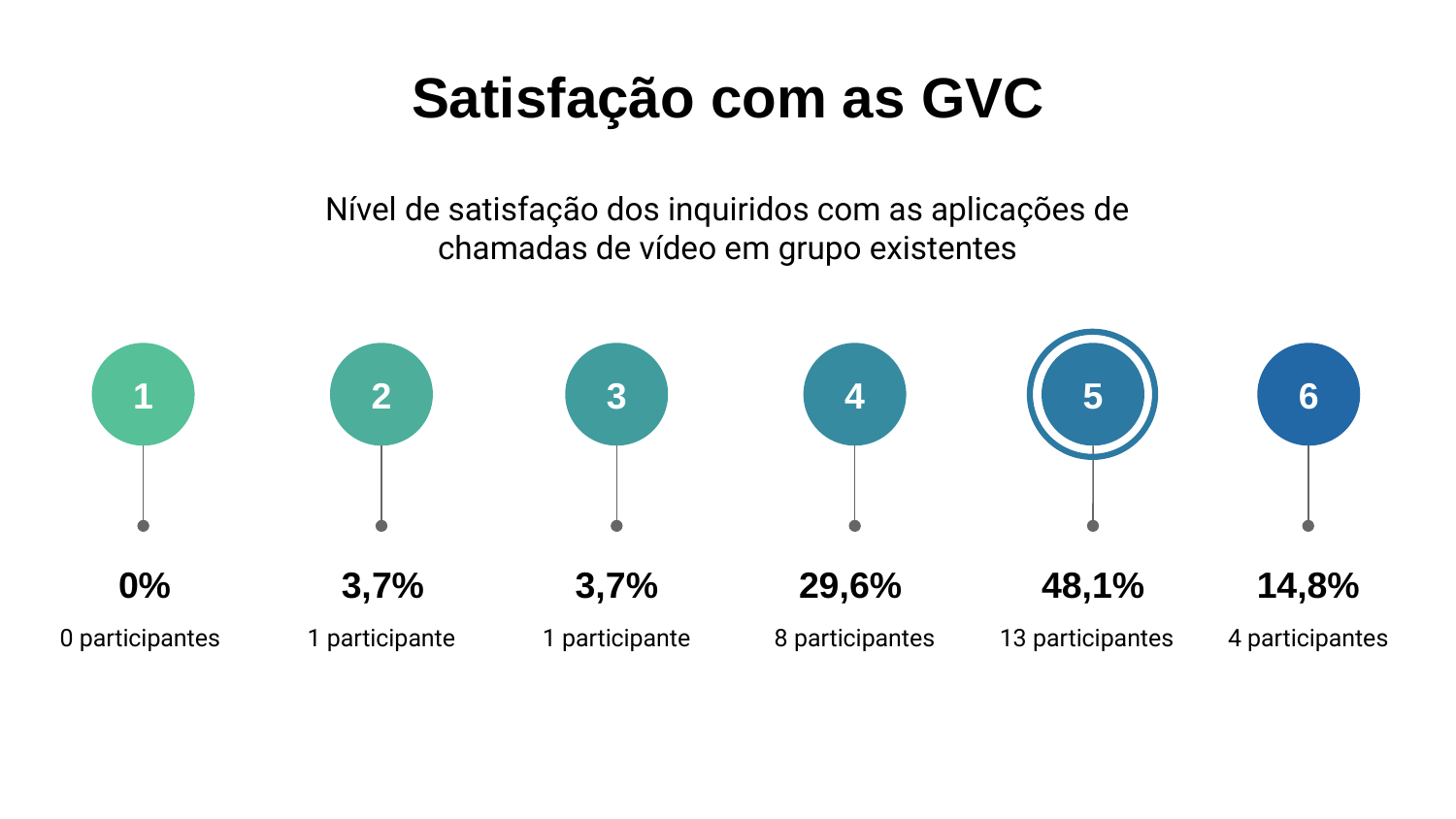

Satisfação com as GVC
# Nível de satisfação dos inquiridos com as aplicações de chamadas de vídeo em grupo existentes

1
0%
0 participantes
2
3,7%
1 participante
3
3,7%
1 participante
4
29,6%
8 participantes
5
48,1%
13 participantes
6
14,8%
4 participantes